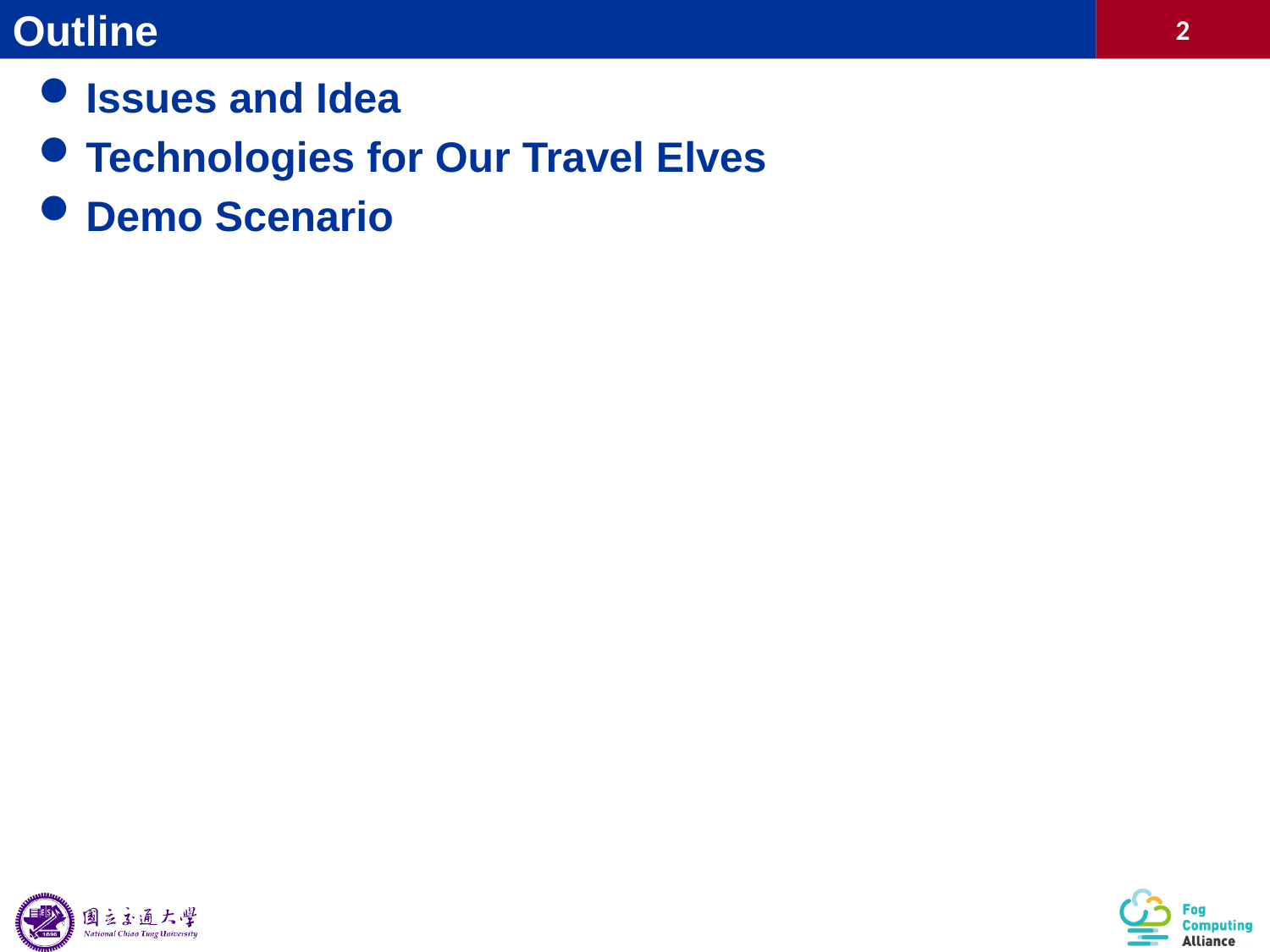

2
Outline
Issues and Idea
Technologies for Our Travel Elves
Demo Scenario